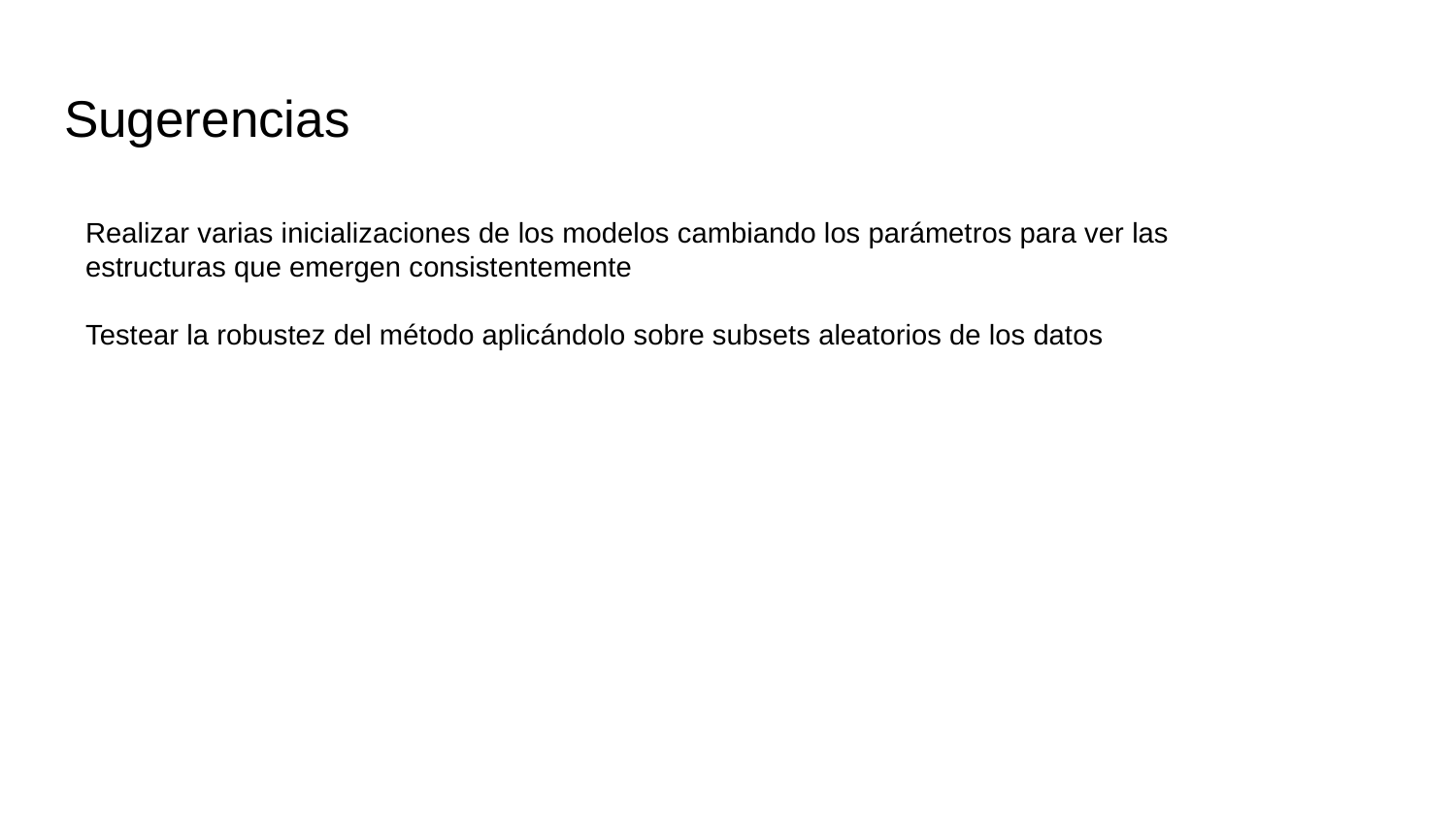

# Sugerencias
Realizar varias inicializaciones de los modelos cambiando los parámetros para ver las estructuras que emergen consistentemente

Testear la robustez del método aplicándolo sobre subsets aleatorios de los datos